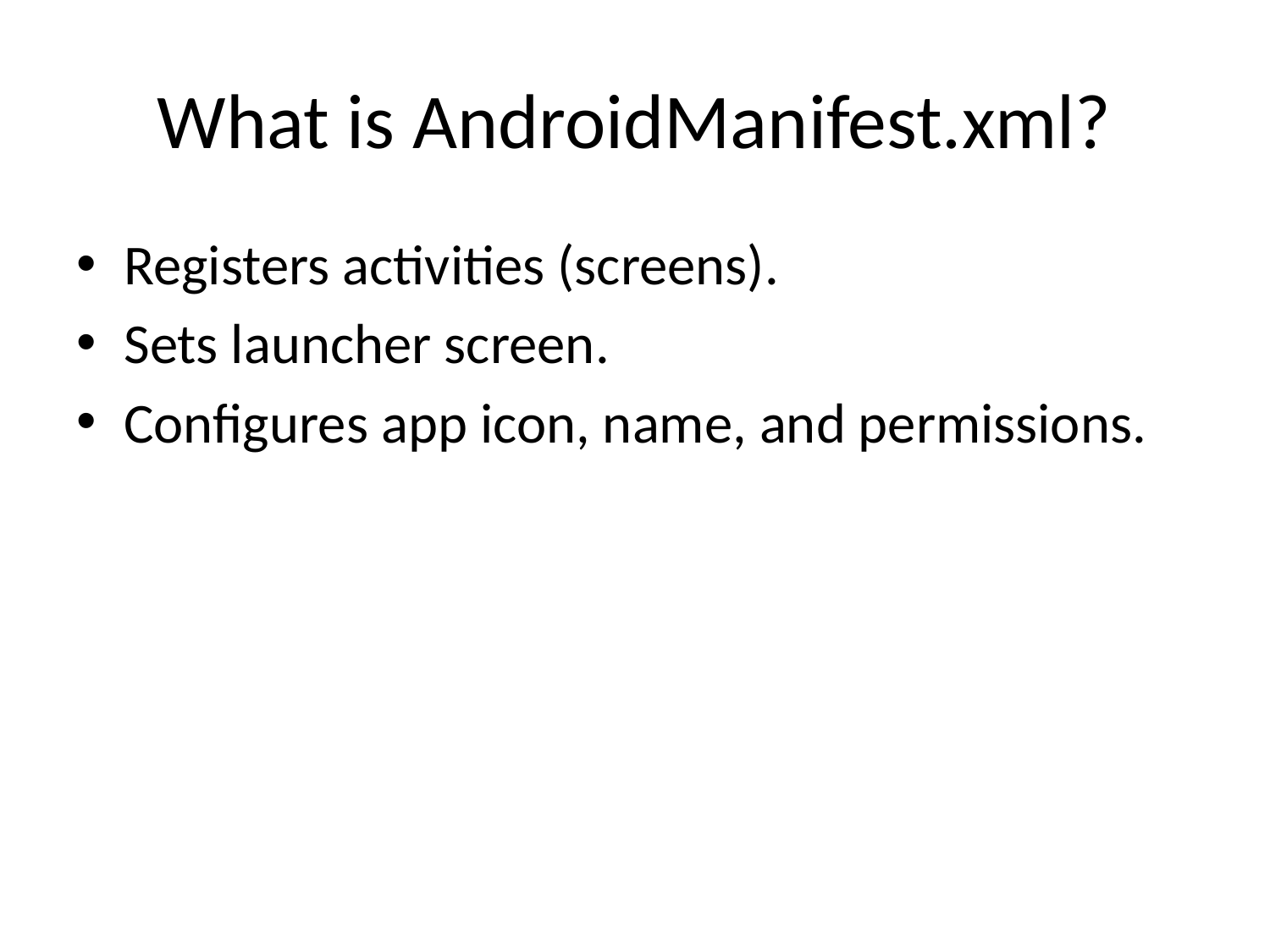

# What is AndroidManifest.xml?
Registers activities (screens).
Sets launcher screen.
Configures app icon, name, and permissions.